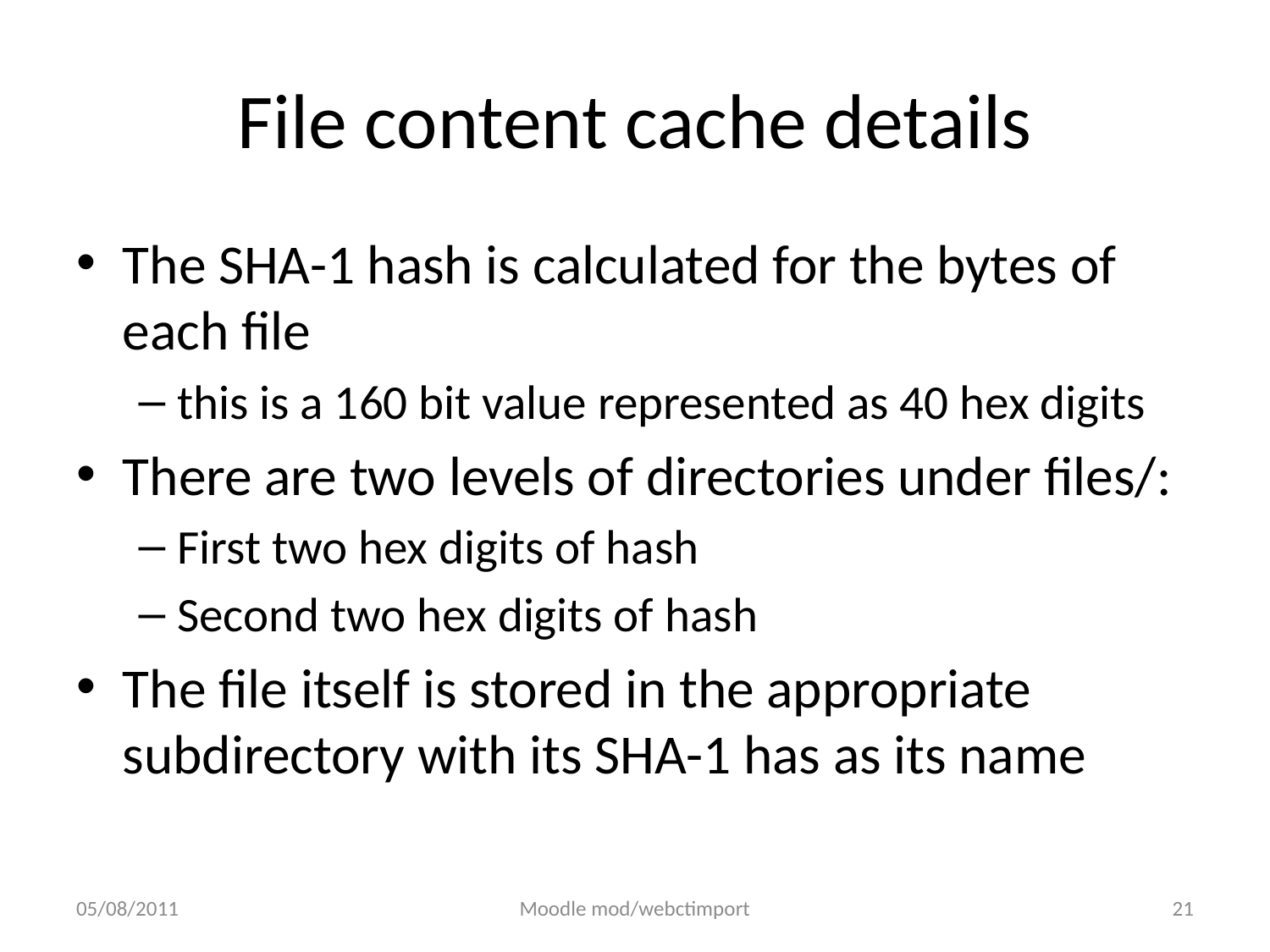

# File content cache details
The SHA-1 hash is calculated for the bytes of each file
this is a 160 bit value represented as 40 hex digits
There are two levels of directories under files/:
First two hex digits of hash
Second two hex digits of hash
The file itself is stored in the appropriate subdirectory with its SHA-1 has as its name

05/08/2011
Moodle mod/webctimport
21